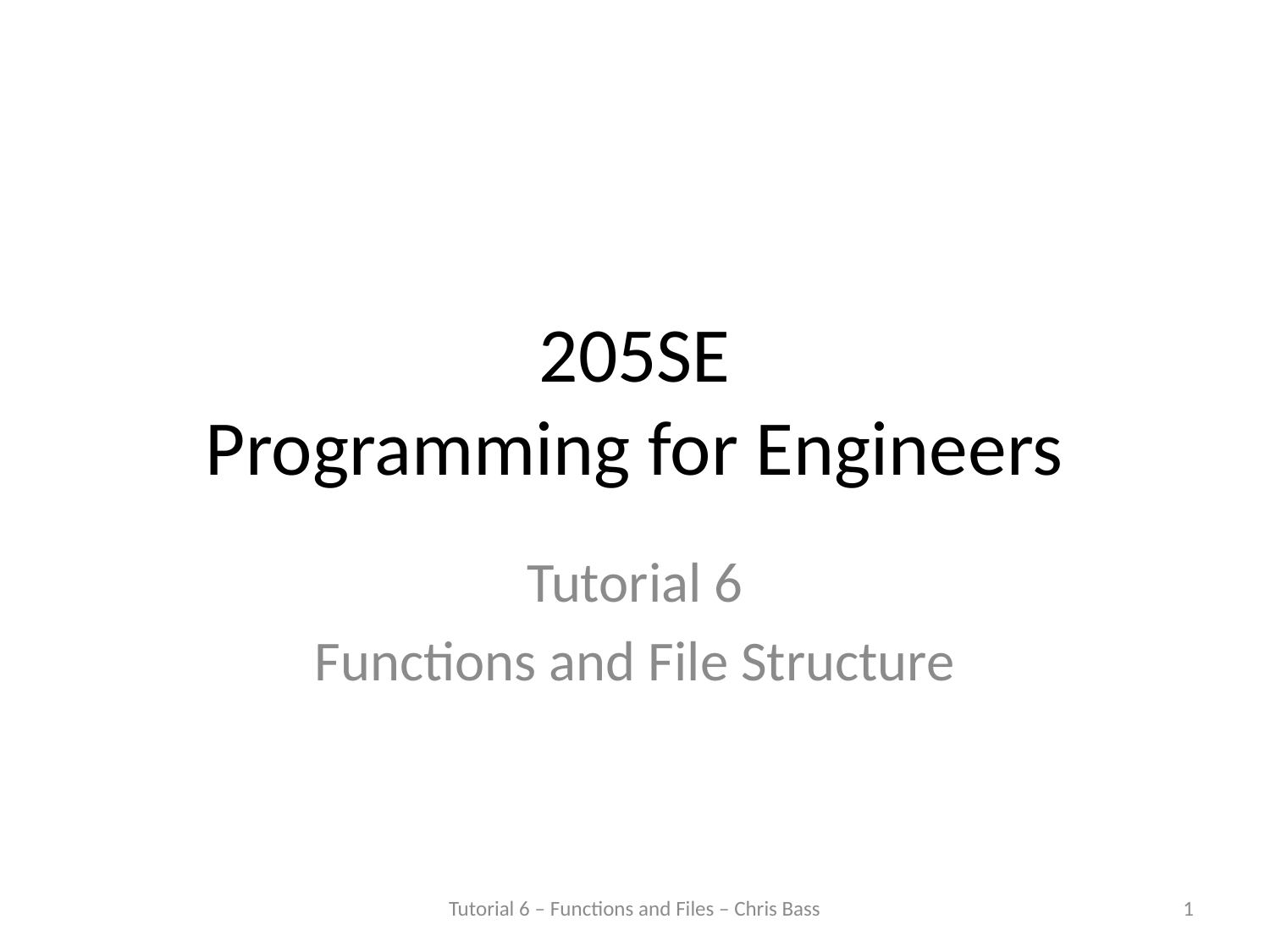

# 205SE Programming for Engineers
Tutorial 6
Functions and File Structure
Tutorial 6 – Functions and Files – Chris Bass
1